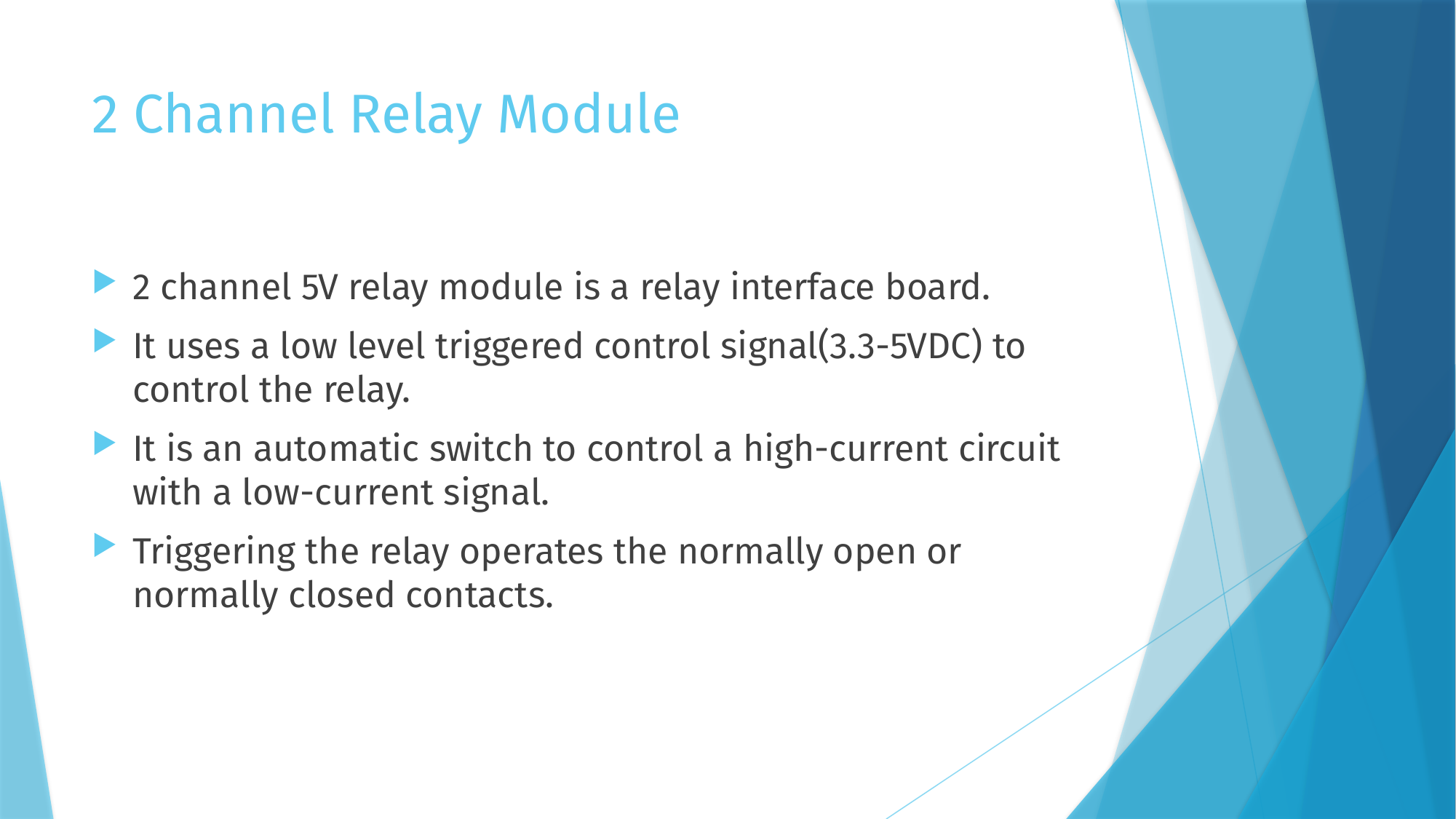

# 2 Channel Relay Module
2 channel 5V relay module is a relay interface board.
It uses a low level triggered control signal(3.3-5VDC) to control the relay.
It is an automatic switch to control a high-current circuit with a low-current signal.
Triggering the relay operates the normally open or normally closed contacts.